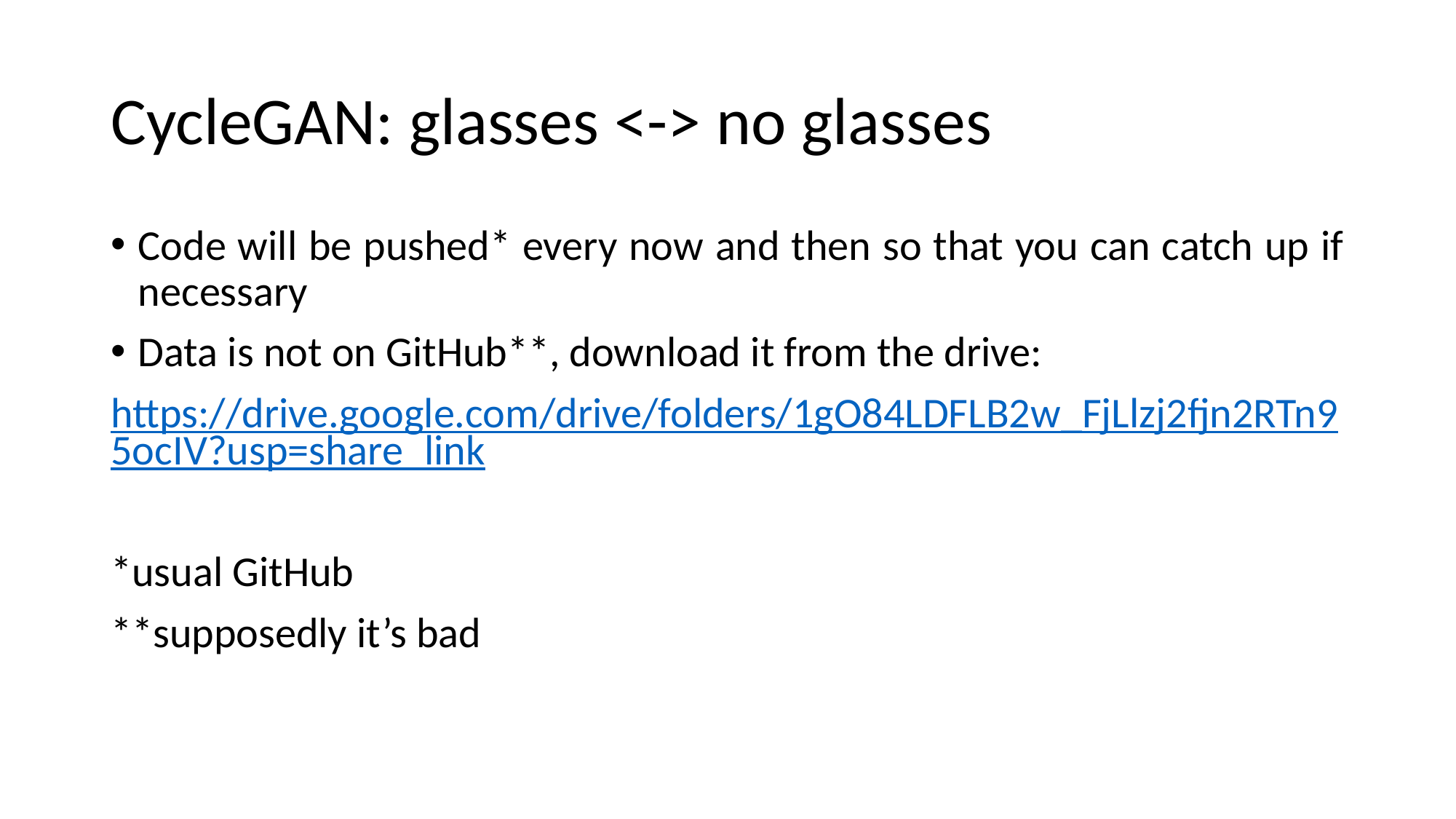

# CycleGAN: glasses <-> no glasses
Code will be pushed* every now and then so that you can catch up if necessary
Data is not on GitHub**, download it from the drive:
https://drive.google.com/drive/folders/1gO84LDFLB2w_FjLlzj2fjn2RTn95ocIV?usp=share_link

*usual GitHub
**supposedly it’s bad